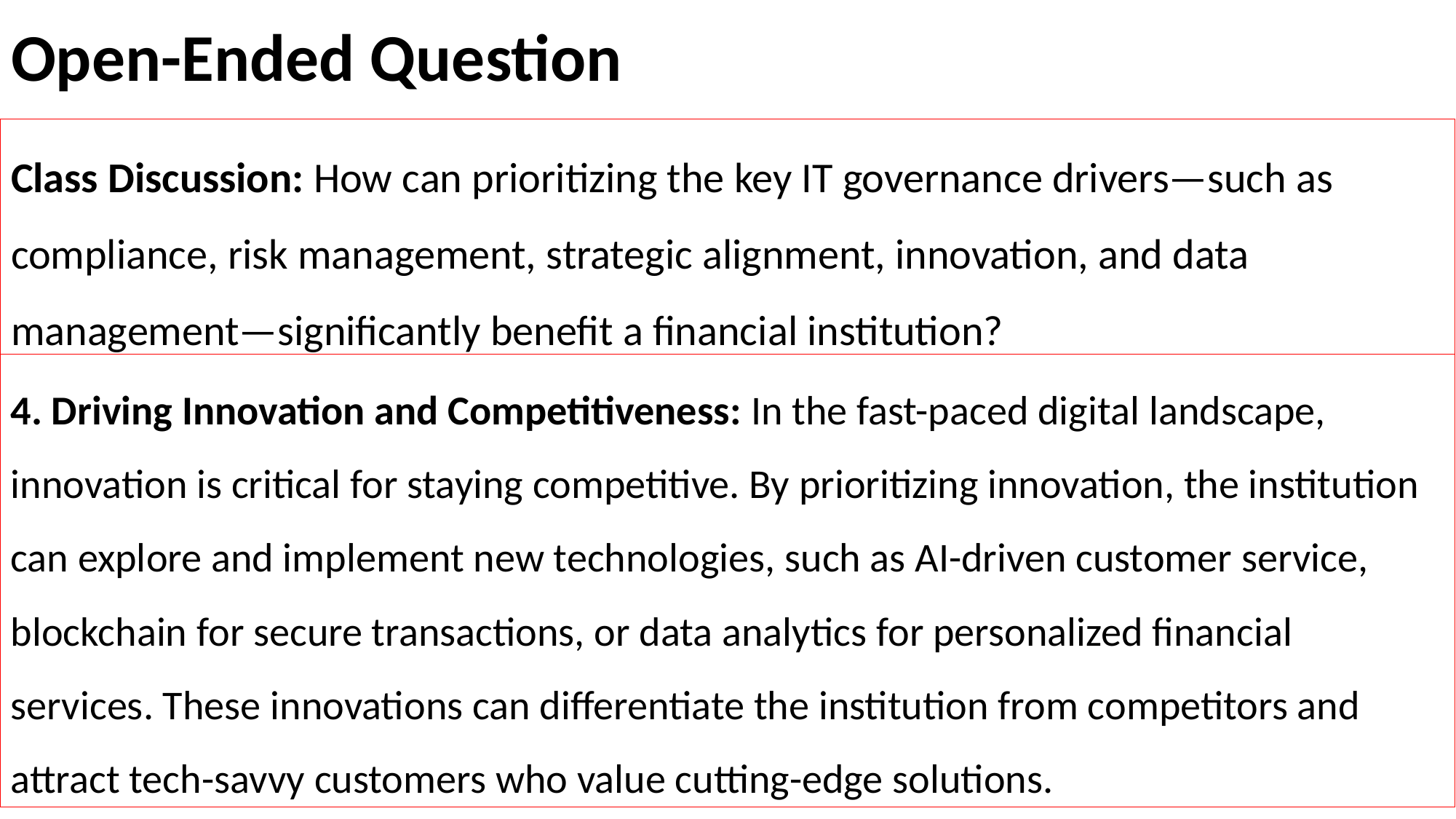

# Open-Ended Question
Class Discussion: How can prioritizing the key IT governance drivers—such as compliance, risk management, strategic alignment, innovation, and data management—significantly benefit a financial institution?
4. Driving Innovation and Competitiveness: In the fast-paced digital landscape, innovation is critical for staying competitive. By prioritizing innovation, the institution can explore and implement new technologies, such as AI-driven customer service, blockchain for secure transactions, or data analytics for personalized financial services. These innovations can differentiate the institution from competitors and attract tech-savvy customers who value cutting-edge solutions.